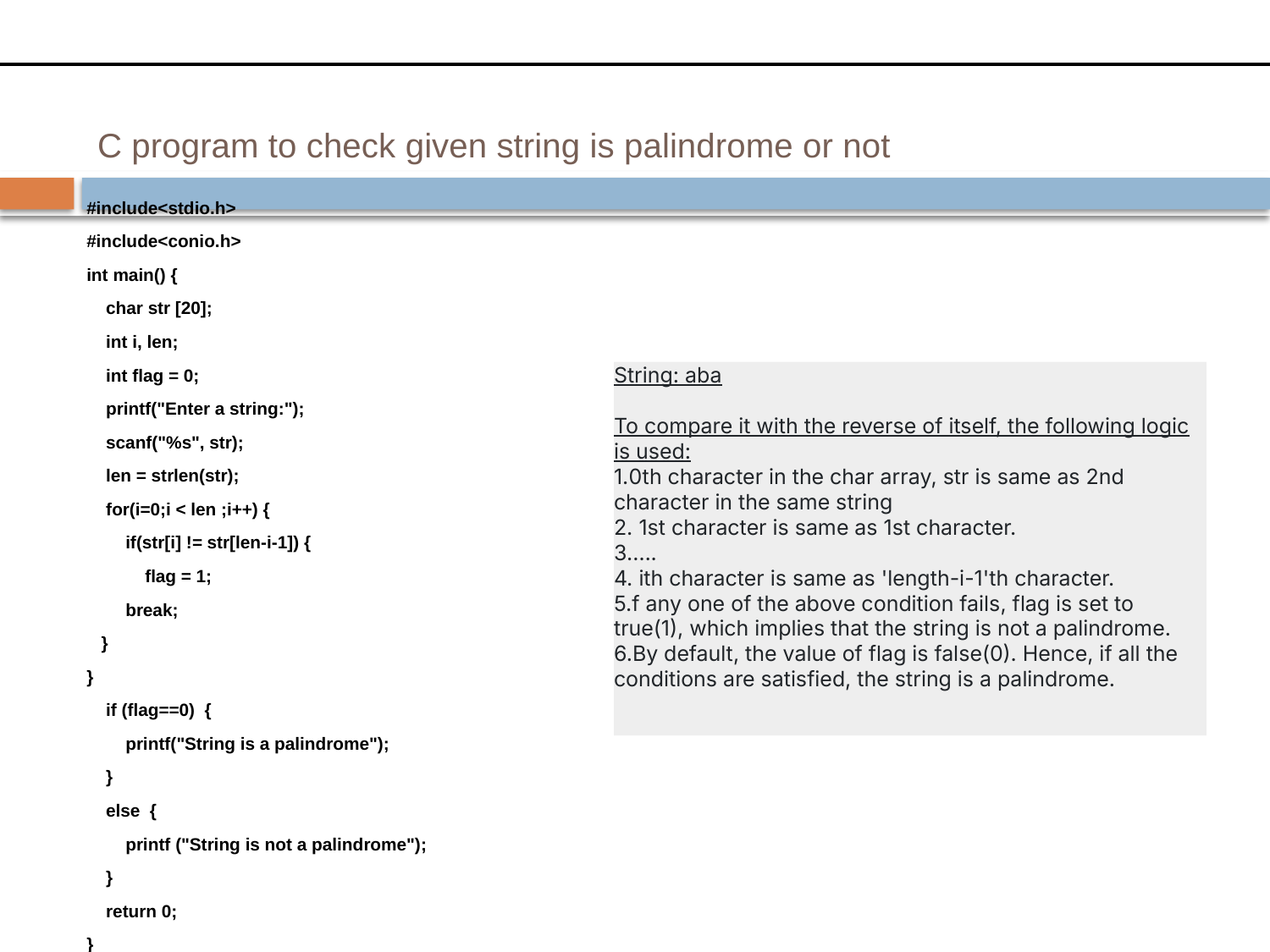

# C program to check given string is palindrome or not
#include<stdio.h>
#include<conio.h>
int main() {
    char str [20];
    int i, len;
    int flag = 0;
    printf("Enter a string:");
    scanf("%s", str);
    len = strlen(str);
    for(i=0;i < len ;i++) {
        if(str[i] != str[len-i-1]) {
            flag = 1;
        break;
   }
}
    if (flag==0)  {
        printf("String is a palindrome");
    }
    else  {
        printf ("String is not a palindrome");
    }
    return 0;
}

String: aba

To compare it with the reverse of itself, the following logic is used:
0th character in the char array, str is same as 2nd character in the same string
2. 1st character is same as 1st character.
3.….
4. ith character is same as 'length-i-1'th character.
5.f any one of the above condition fails, flag is set to true(1), which implies that the string is not a palindrome.
6.By default, the value of flag is false(0). Hence, if all the conditions are satisfied, the string is a palindrome.